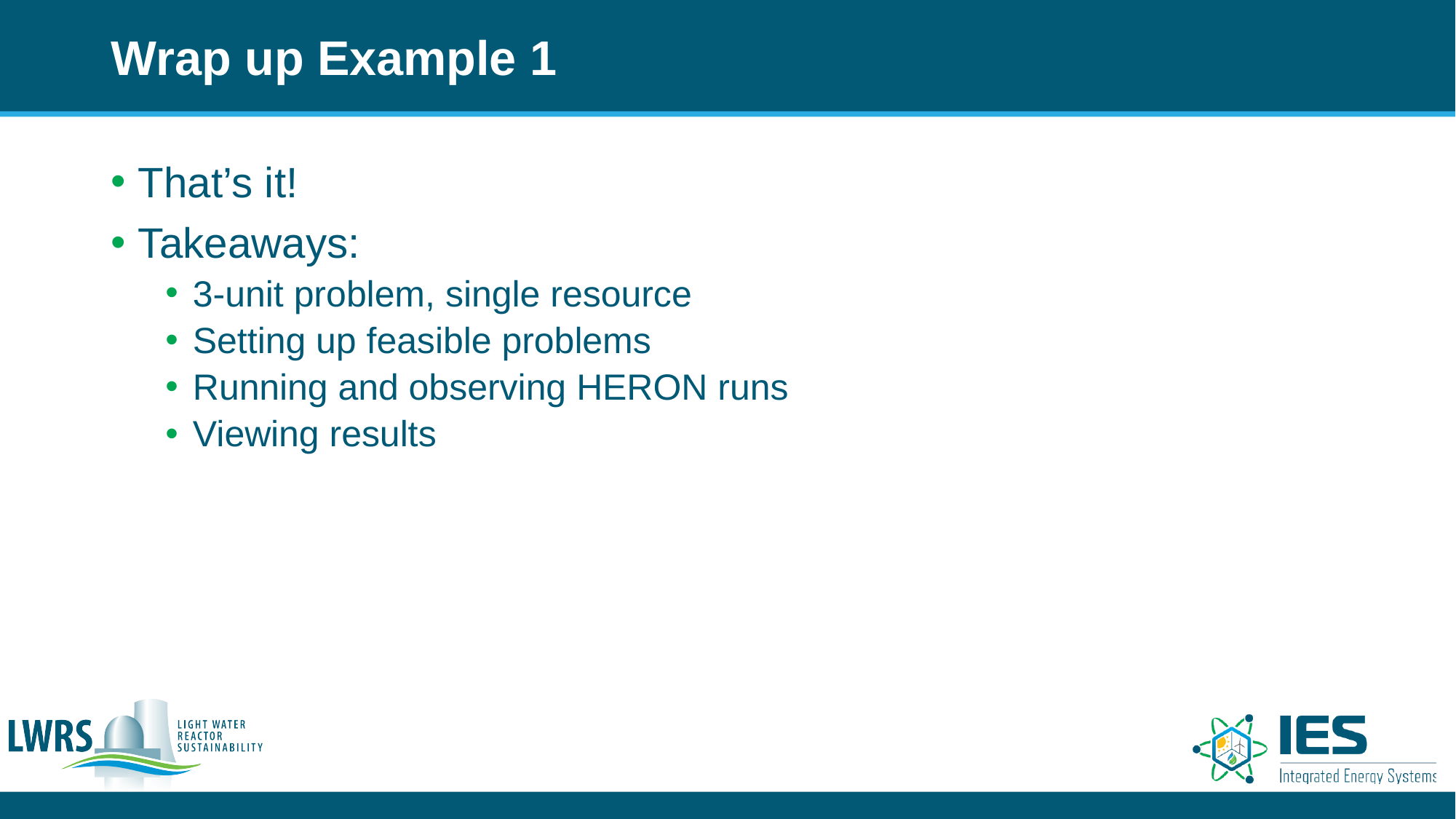

# Wrap up Example 1
That’s it!
Takeaways:
3-unit problem, single resource
Setting up feasible problems
Running and observing HERON runs
Viewing results